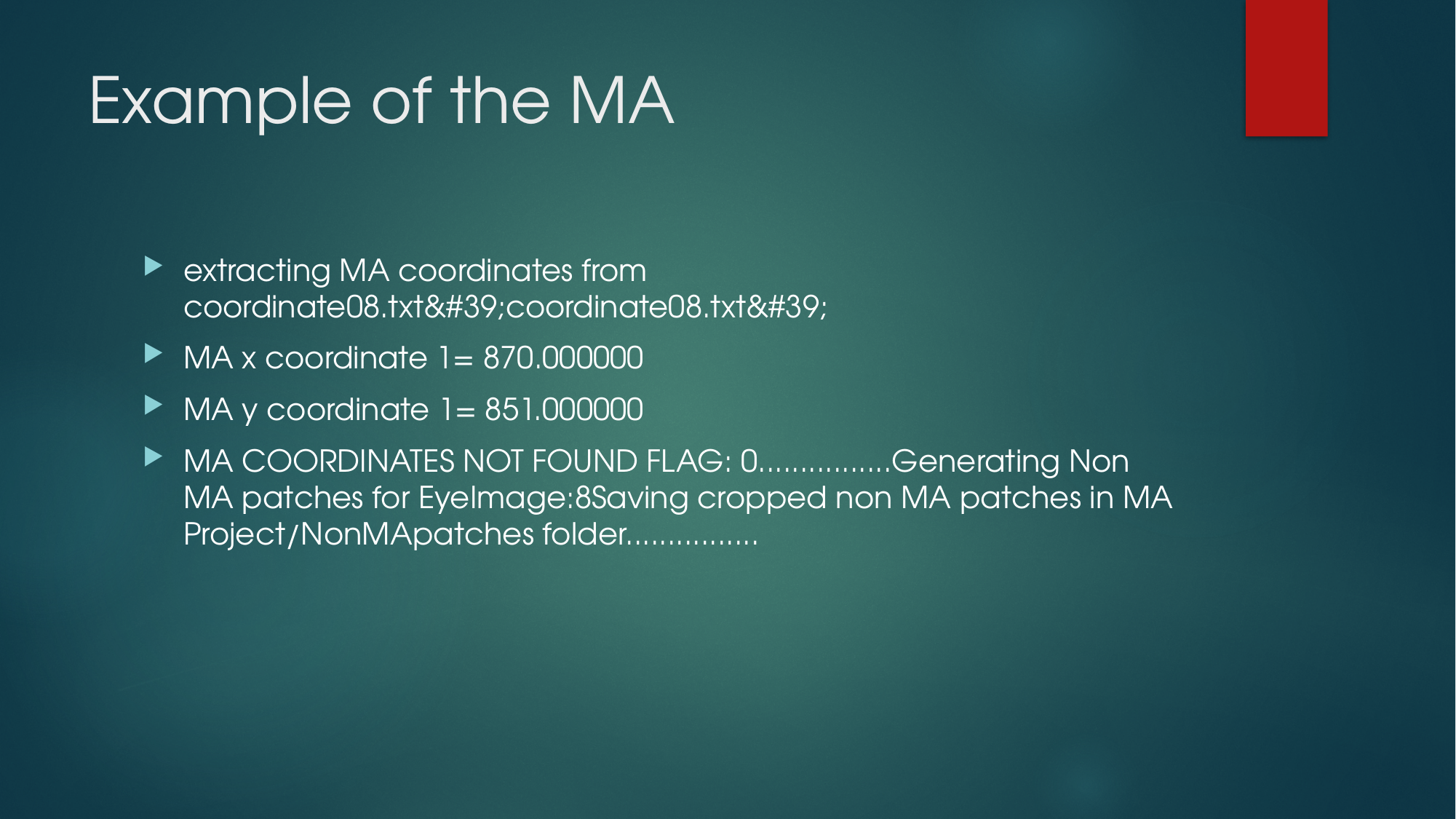

# Example of the MA
extracting MA coordinates from coordinate08.txt&#39;coordinate08.txt&#39;
MA x coordinate 1= 870.000000
MA y coordinate 1= 851.000000
MA COORDINATES NOT FOUND FLAG: 0................Generating Non MA patches for EyeImage:8Saving cropped non MA patches in MA Project/NonMApatches folder................